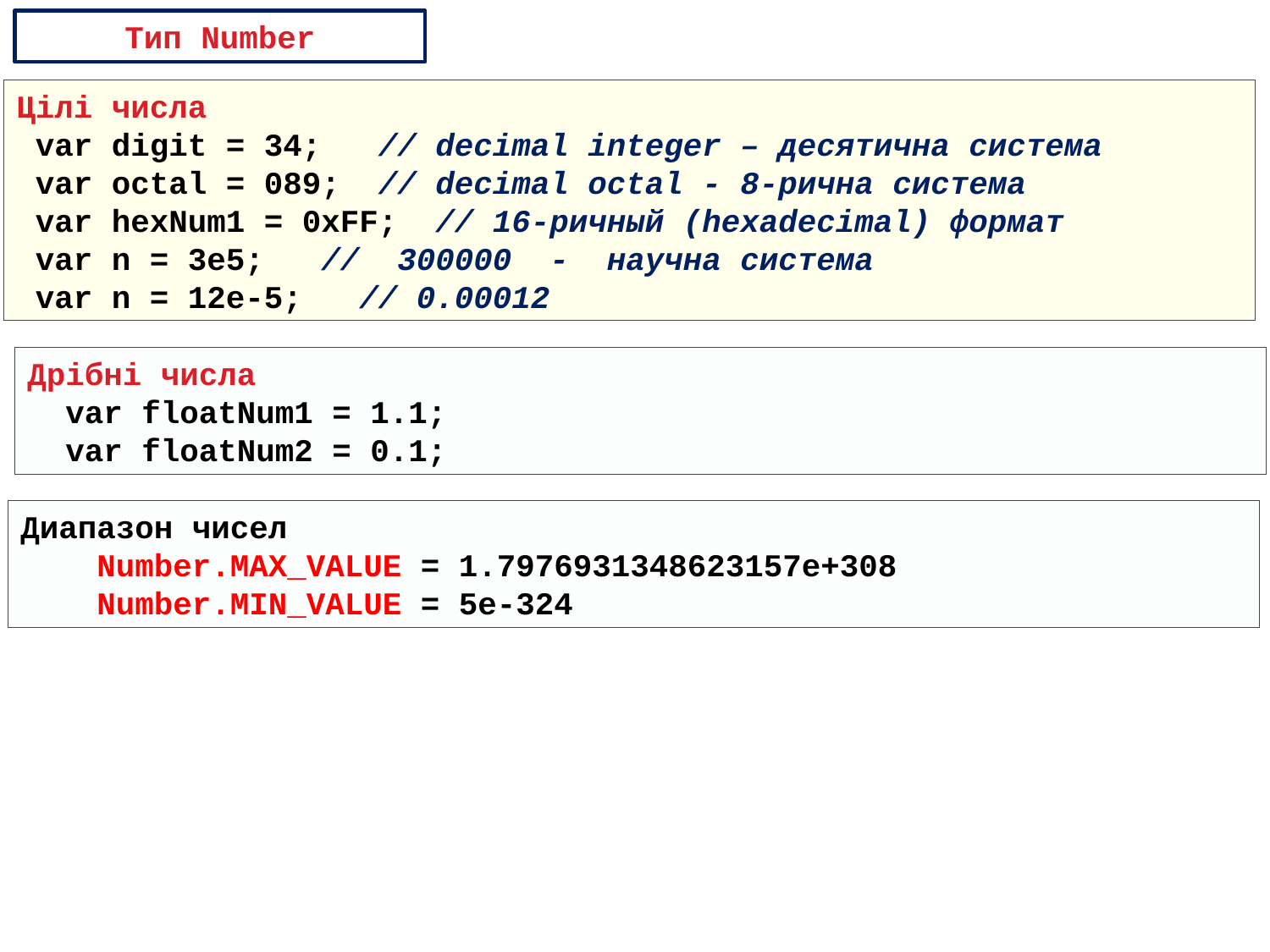

Тип Number
Цілі числа
 var digit = 34;   // decimal integer – десятична система
 var octal = 089;  // decimal octal - 8-рична система
 var hexNum1 = 0xFF;  // 16-ричный (hexadecimal) формат
 var n = 3e5;   //  300000  -  научна система
 var n = 12e-5;   // 0.00012
Дрібні числа
  var floatNum1 = 1.1;
  var floatNum2 = 0.1;
Диапазон чисел
    Number.MAX_VALUE = 1.7976931348623157e+308
    Number.MIN_VALUE = 5e-324